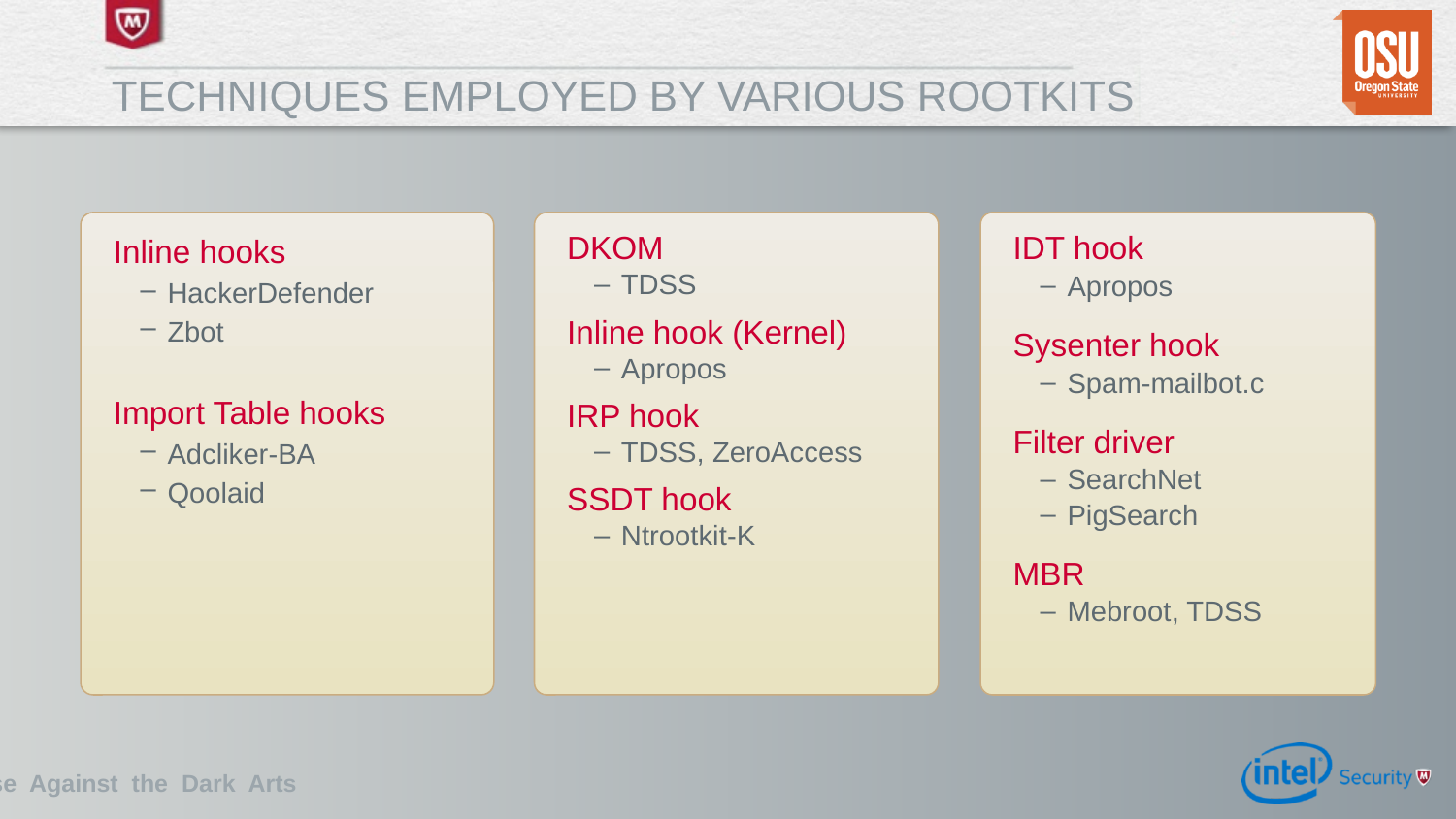

# Techniques employed by various rootkits

Inline hooks
HackerDefender
Zbot

Import Table hooks
Adcliker-BA
Qoolaid
DKOM
TDSS
Inline hook (Kernel)
Apropos
IRP hook
TDSS, ZeroAccess
SSDT hook
Ntrootkit-K
IDT hook
Apropos
Sysenter hook
Spam-mailbot.c
Filter driver
SearchNet
PigSearch
MBR
Mebroot, TDSS